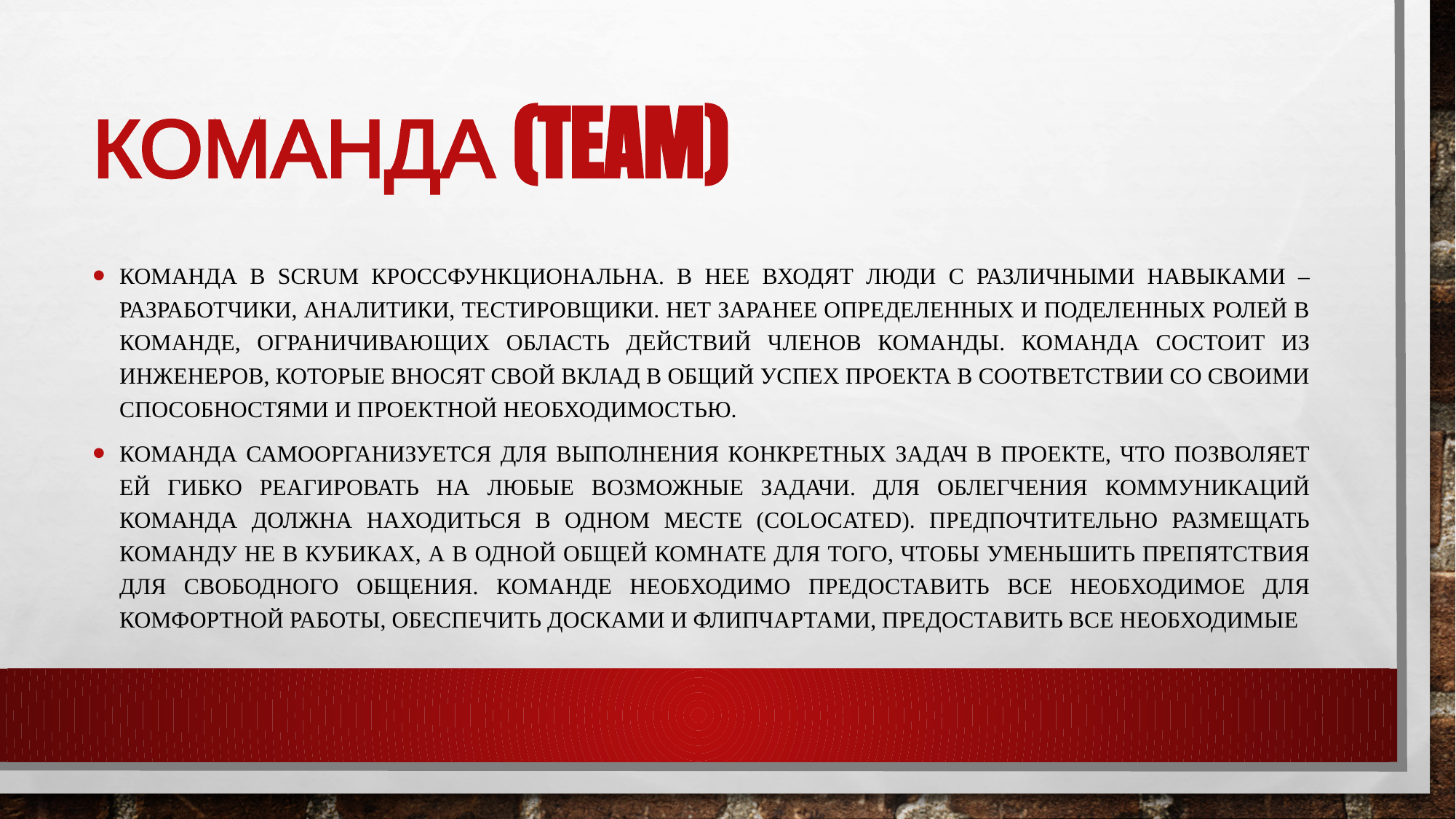

# Команда (Team)
Команда в Scrum кроссфункциональна. В нее входят люди с различными навыками – разработчики, аналитики, тестировщики. Нет заранее определенных и поделенных ролей в команде, ограничивающих область действий членов команды. Команда состоит из инженеров, которые вносят свой вклад в общий успех проекта в соответствии со своими способностями и проектной необходимостью.
Команда самоорганизуется для выполнения конкретных задач в проекте, что позволяет ей гибко реагировать на любые возможные задачи. Для облегчения коммуникаций команда должна находиться в одном месте (colocated). Предпочтительно размещать команду не в кубиках, а в одной общей комнате для того, чтобы уменьшить препятствия для свободного общения. Команде необходимо предоставить все необходимое для комфортной работы, обеспечить досками и флипчартами, предоставить все необходимые